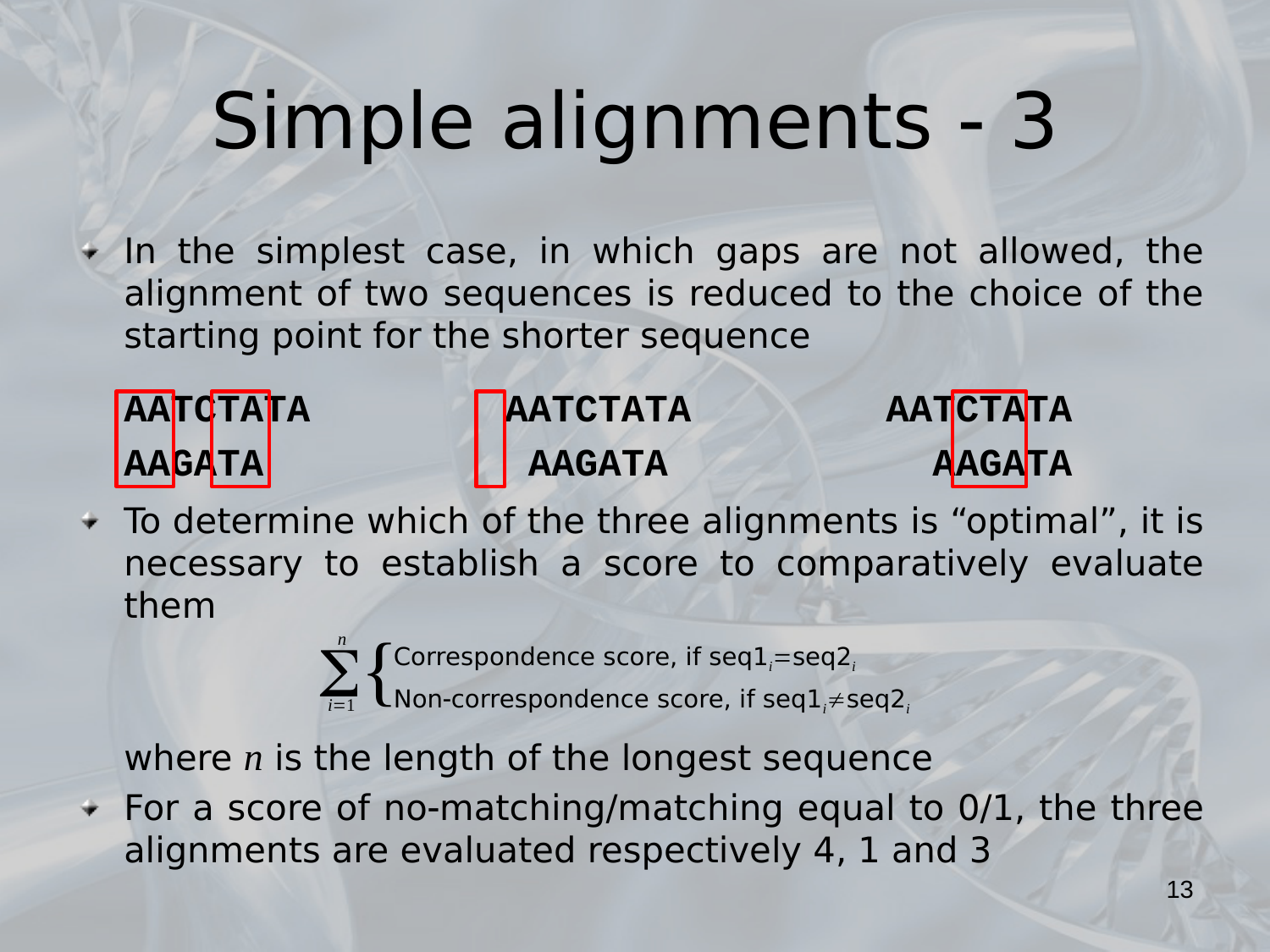

# Simple alignments − 3
In the simplest case, in which gaps are not allowed, the alignment of two sequences is reduced to the choice of the starting point for the shorter sequence

	AATCTATA		AATCTATA		AATCTATA
	AAGATA		 AAGATA		  AAGATA

To determine which of the three alignments is “optimal”, it is necessary to establish a score to comparatively evaluate them

	where n is the length of the longest sequence
For a score of no−matching/matching equal to 0/1, the three alignments are evaluated respectively 4, 1 and 3

Σ{
n
Correspondence score, if seq1i=seq2i
Non−correspondence score, if seq1i≠seq2i
i=1
13